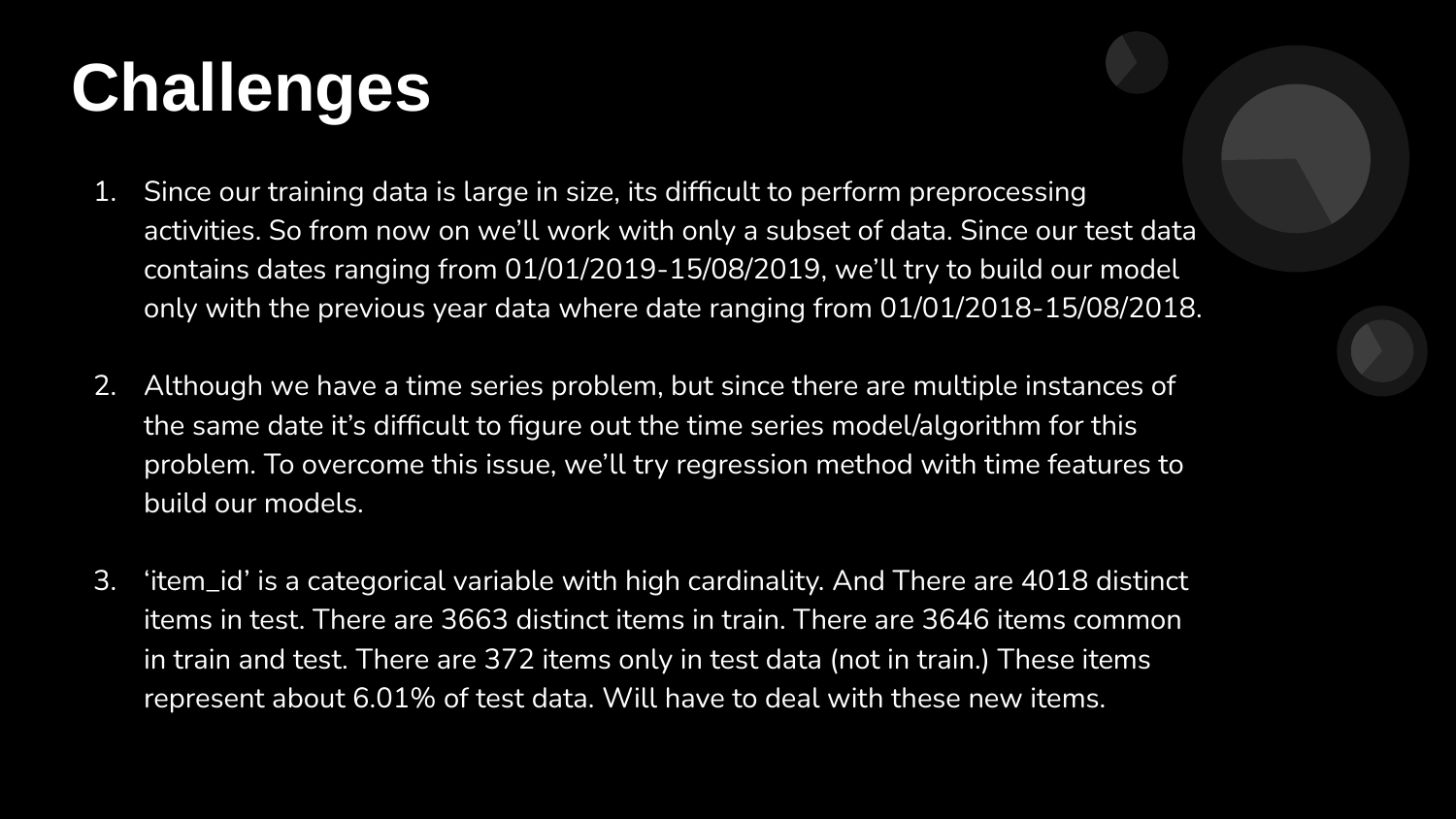

# Challenges
Since our training data is large in size, its difficult to perform preprocessing activities. So from now on we’ll work with only a subset of data. Since our test data contains dates ranging from 01/01/2019-15/08/2019, we’ll try to build our model only with the previous year data where date ranging from 01/01/2018-15/08/2018.

Although we have a time series problem, but since there are multiple instances of the same date it’s difficult to figure out the time series model/algorithm for this problem. To overcome this issue, we’ll try regression method with time features to build our models.

‘item_id’ is a categorical variable with high cardinality. And There are 4018 distinct items in test. There are 3663 distinct items in train. There are 3646 items common in train and test. There are 372 items only in test data (not in train.) These items represent about 6.01% of test data. Will have to deal with these new items.